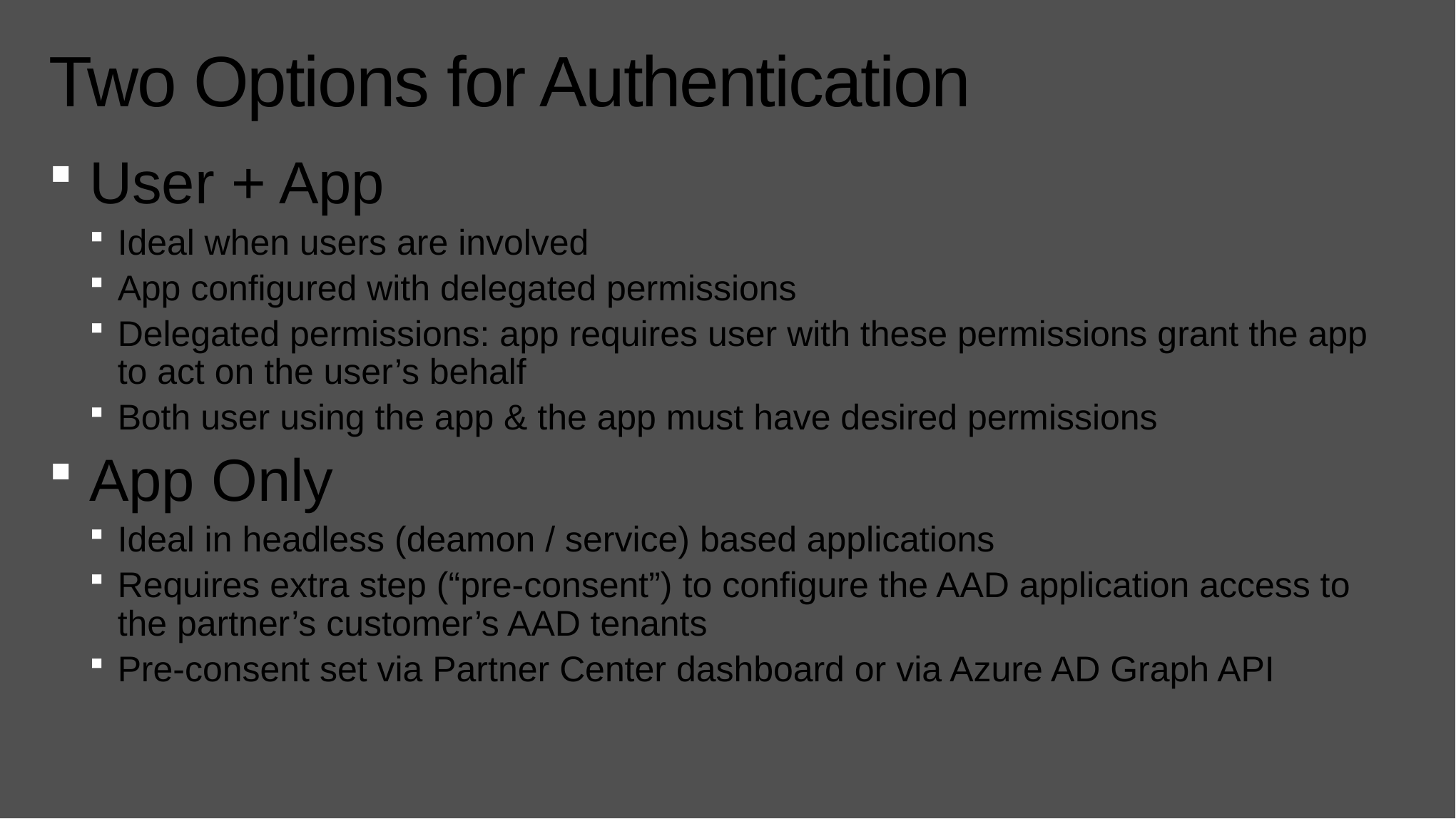

# Two Options for Authentication
User + App
Ideal when users are involved
App configured with delegated permissions
Delegated permissions: app requires user with these permissions grant the app to act on the user’s behalf
Both user using the app & the app must have desired permissions
App Only
Ideal in headless (deamon / service) based applications
Requires extra step (“pre-consent”) to configure the AAD application access to the partner’s customer’s AAD tenants
Pre-consent set via Partner Center dashboard or via Azure AD Graph API